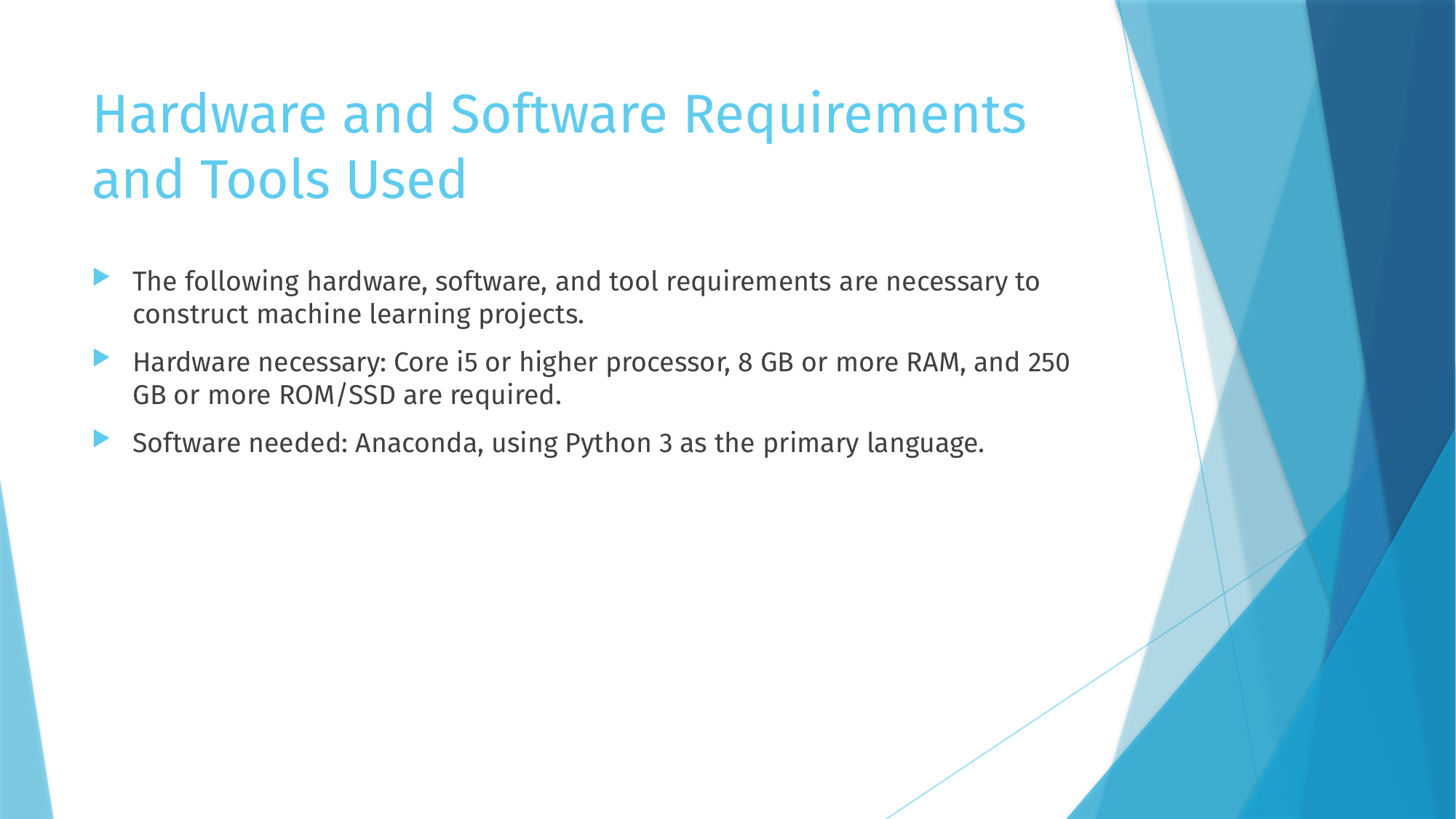

# Hardware and Software Requirements and Tools Used
The following hardware, software, and tool requirements are necessary to construct machine learning projects.
Hardware necessary: Core i5 or higher processor, 8 GB or more RAM, and 250 GB or more ROM/SSD are required.
Software needed: Anaconda, using Python 3 as the primary language.